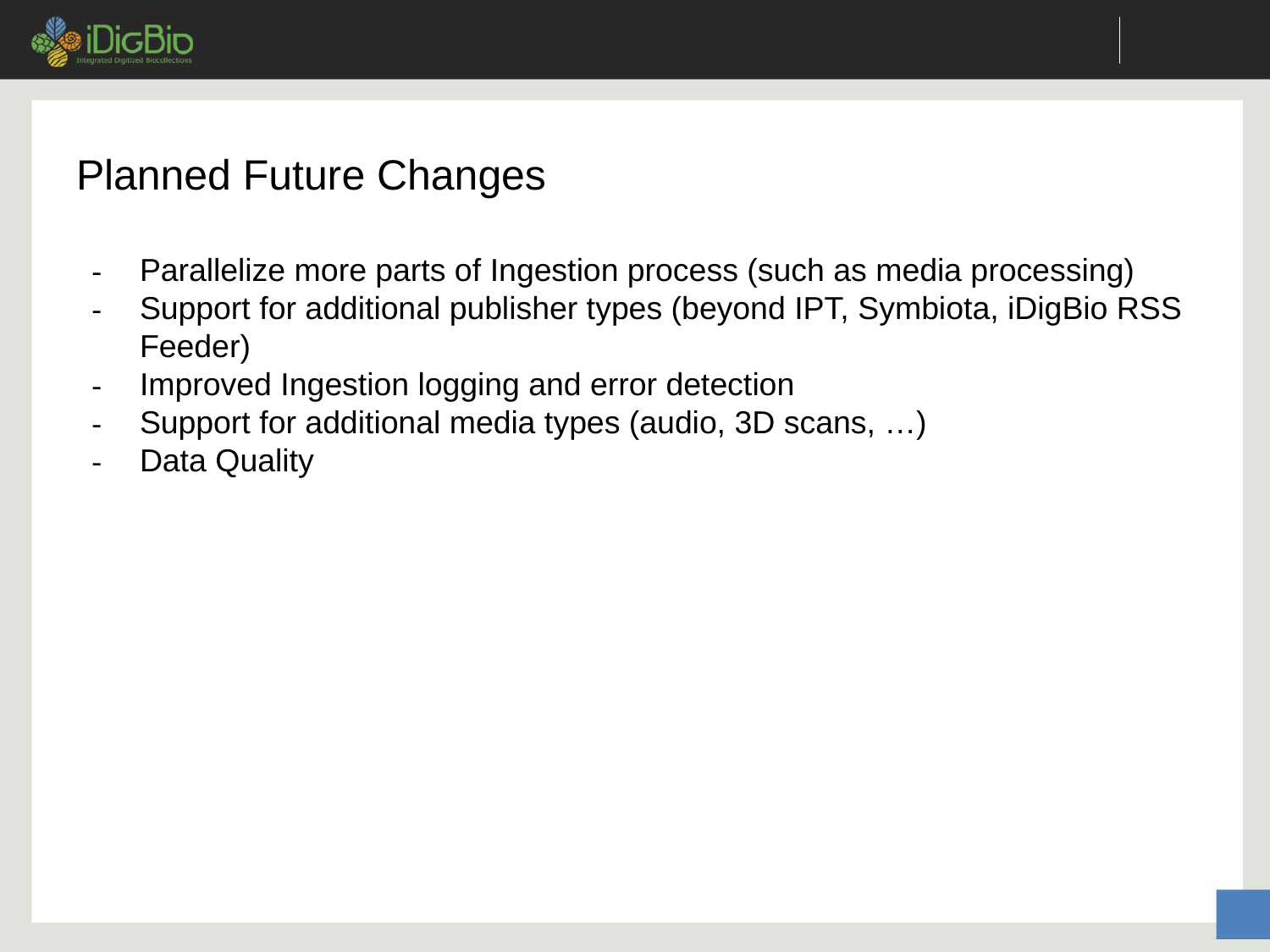

# Planned Future Changes
Parallelize more parts of Ingestion process (such as media processing)
Support for additional publisher types (beyond IPT, Symbiota, iDigBio RSS Feeder)
Improved Ingestion logging and error detection
Support for additional media types (audio, 3D scans, …)
Data Quality